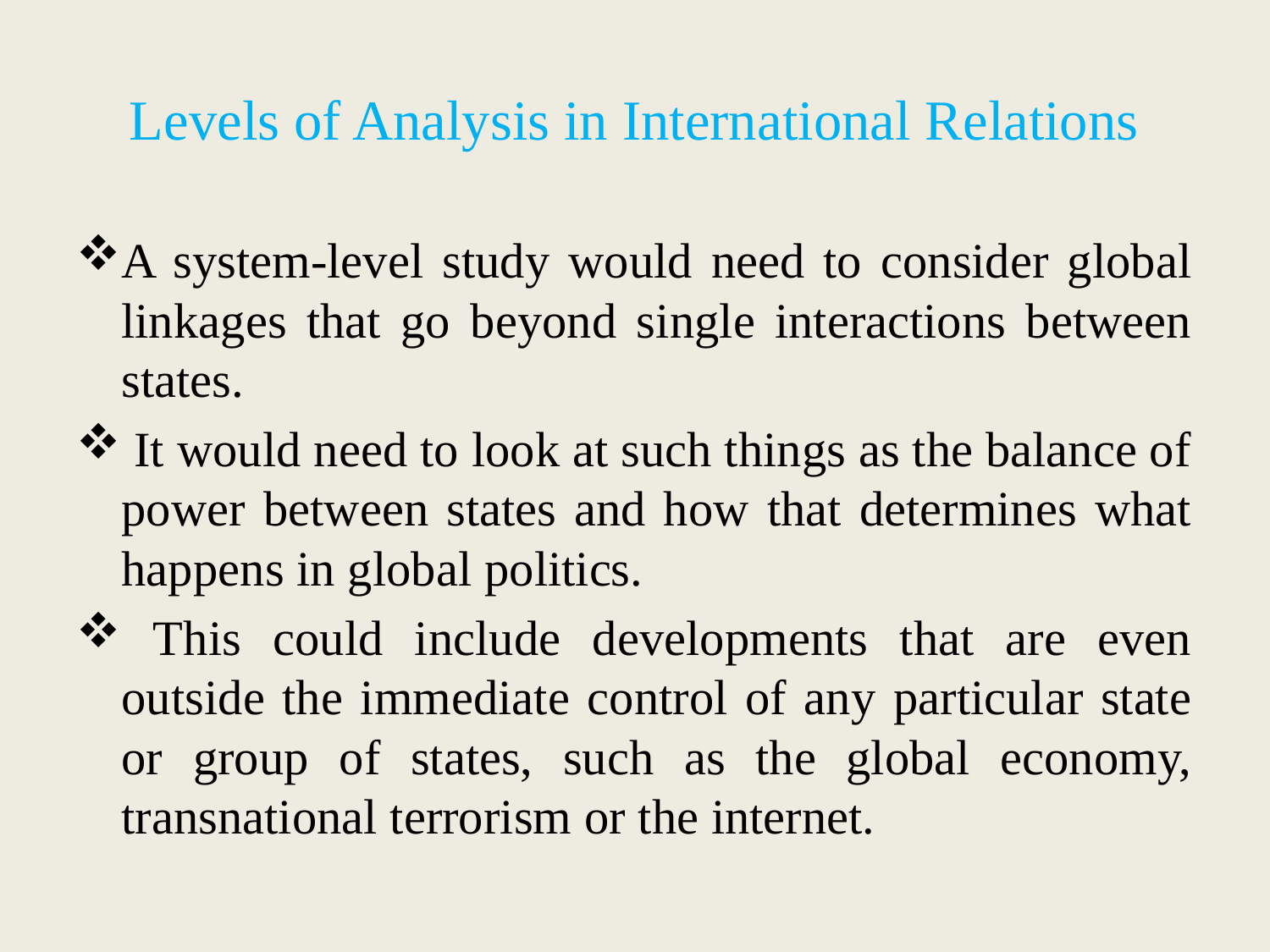

# Levels of Analysis in International Relations
A system-level study would need to consider global linkages that go beyond single interactions between states.
 It would need to look at such things as the balance of power between states and how that determines what happens in global politics.
 This could include developments that are even outside the immediate control of any particular state or group of states, such as the global economy, transnational terrorism or the internet.